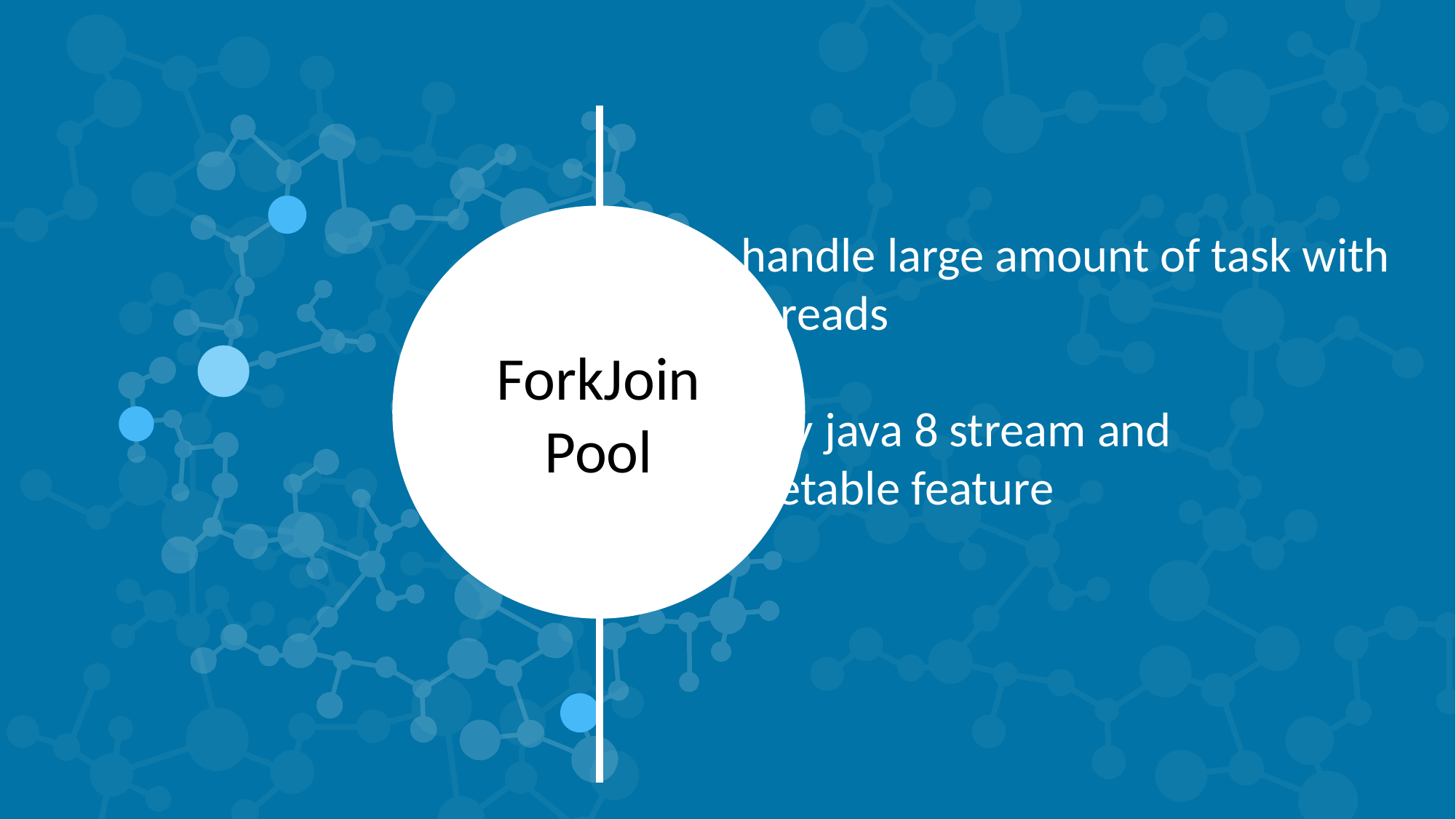

ForkJoin
Pool
Can handle large amount of task with few threads

Used by java 8 stream and completable feature